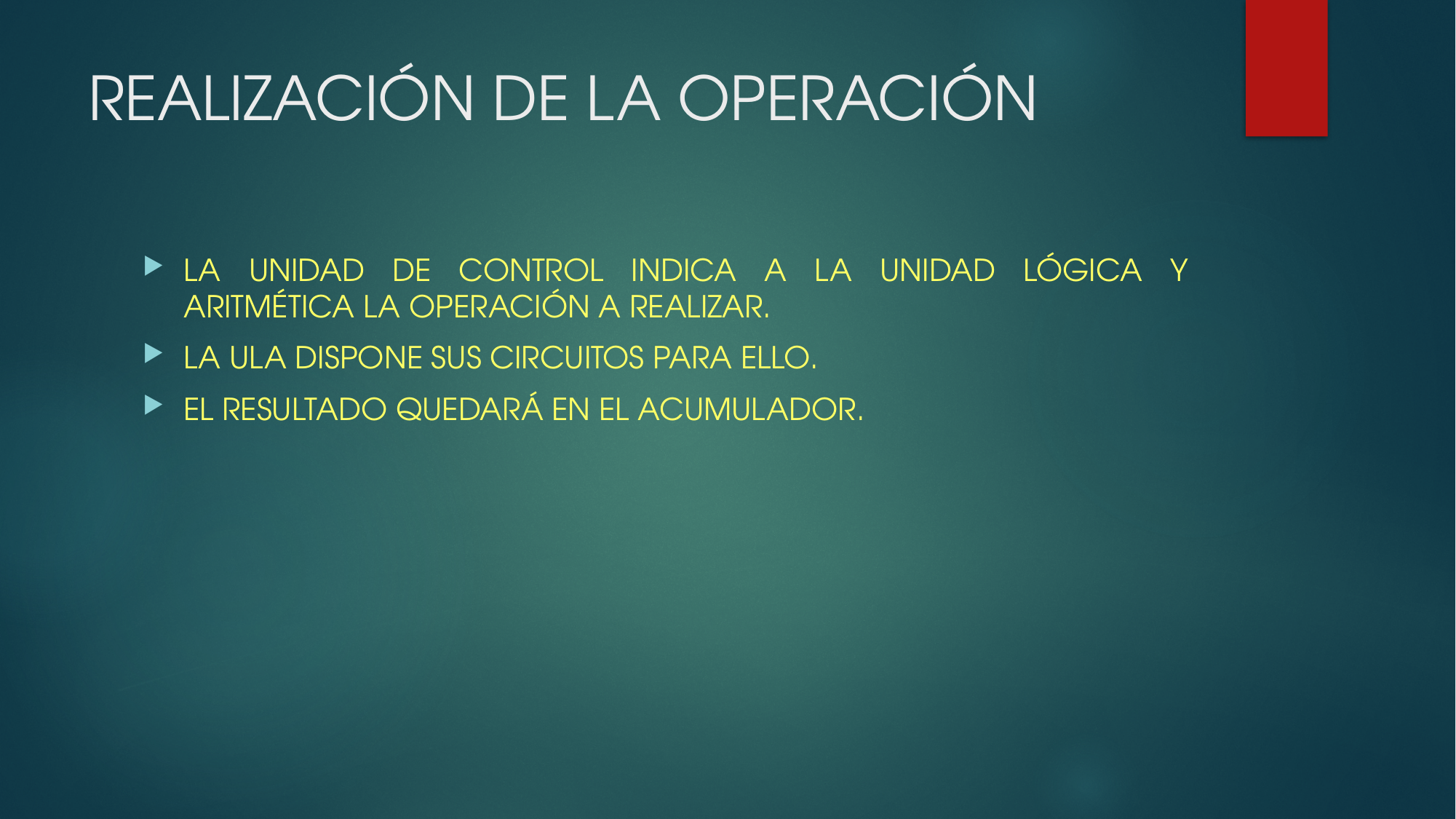

# REALIZACIÓN DE LA OPERACIÓN
LA UNIDAD DE CONTROL INDICA A LA UNIDAD LÓGICA Y ARITMÉTICA LA OPERACIÓN A REALIZAR.
LA ULA DISPONE SUS CIRCUITOS PARA ELLO.
EL RESULTADO QUEDARÁ EN EL ACUMULADOR.